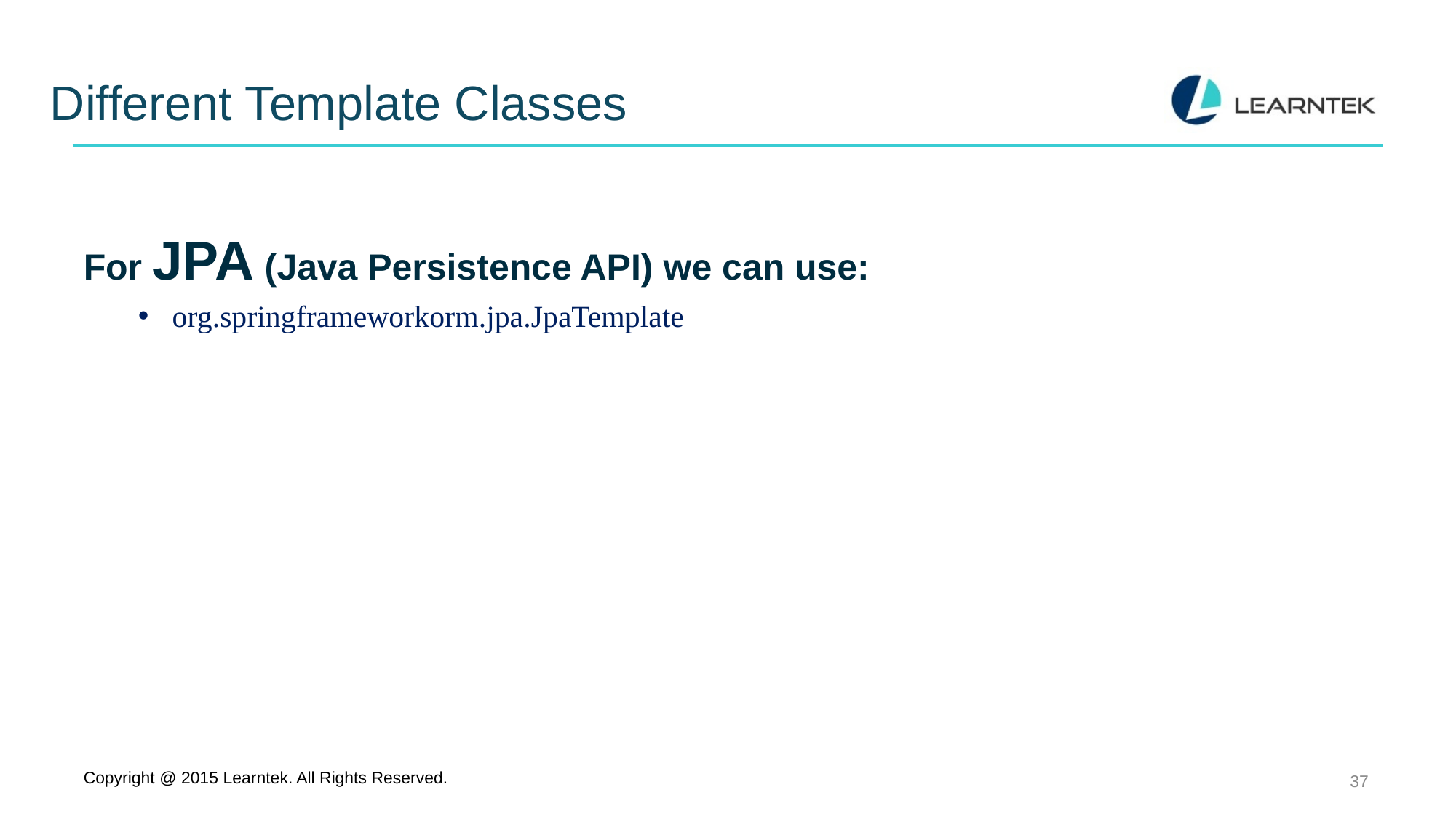

Different Template Classes
For JPA (Java Persistence API) we can use:
org.springframeworkorm.jpa.JpaTemplate

Copyright @ 2015 Learntek. All Rights Reserved.
37